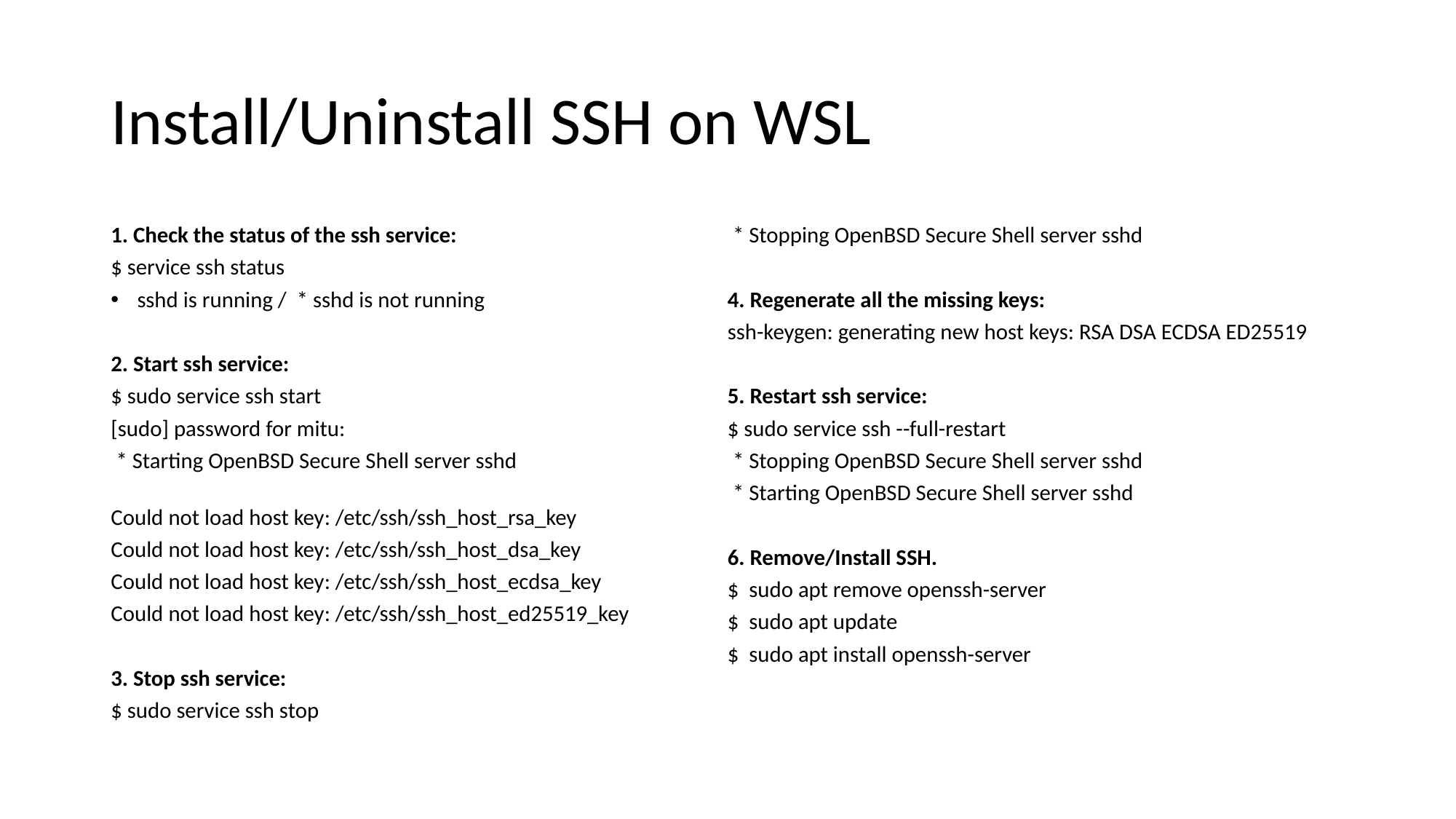

# Install/Uninstall SSH on WSL
1. Check the status of the ssh service:
$ service ssh status
sshd is running /  * sshd is not running

2. Start ssh service:
$ sudo service ssh start
[sudo] password for mitu:
 * Starting OpenBSD Secure Shell server sshd
Could not load host key: /etc/ssh/ssh_host_rsa_key
Could not load host key: /etc/ssh/ssh_host_dsa_key
Could not load host key: /etc/ssh/ssh_host_ecdsa_key
Could not load host key: /etc/ssh/ssh_host_ed25519_key

3. Stop ssh service:
$ sudo service ssh stop
 * Stopping OpenBSD Secure Shell server sshd

4. Regenerate all the missing keys:
ssh-keygen: generating new host keys: RSA DSA ECDSA ED25519

5. Restart ssh service:
$ sudo service ssh --full-restart
 * Stopping OpenBSD Secure Shell server sshd
 * Starting OpenBSD Secure Shell server sshd

6. Remove/Install SSH.
$  sudo apt remove openssh-server
$  sudo apt update
$  sudo apt install openssh-server